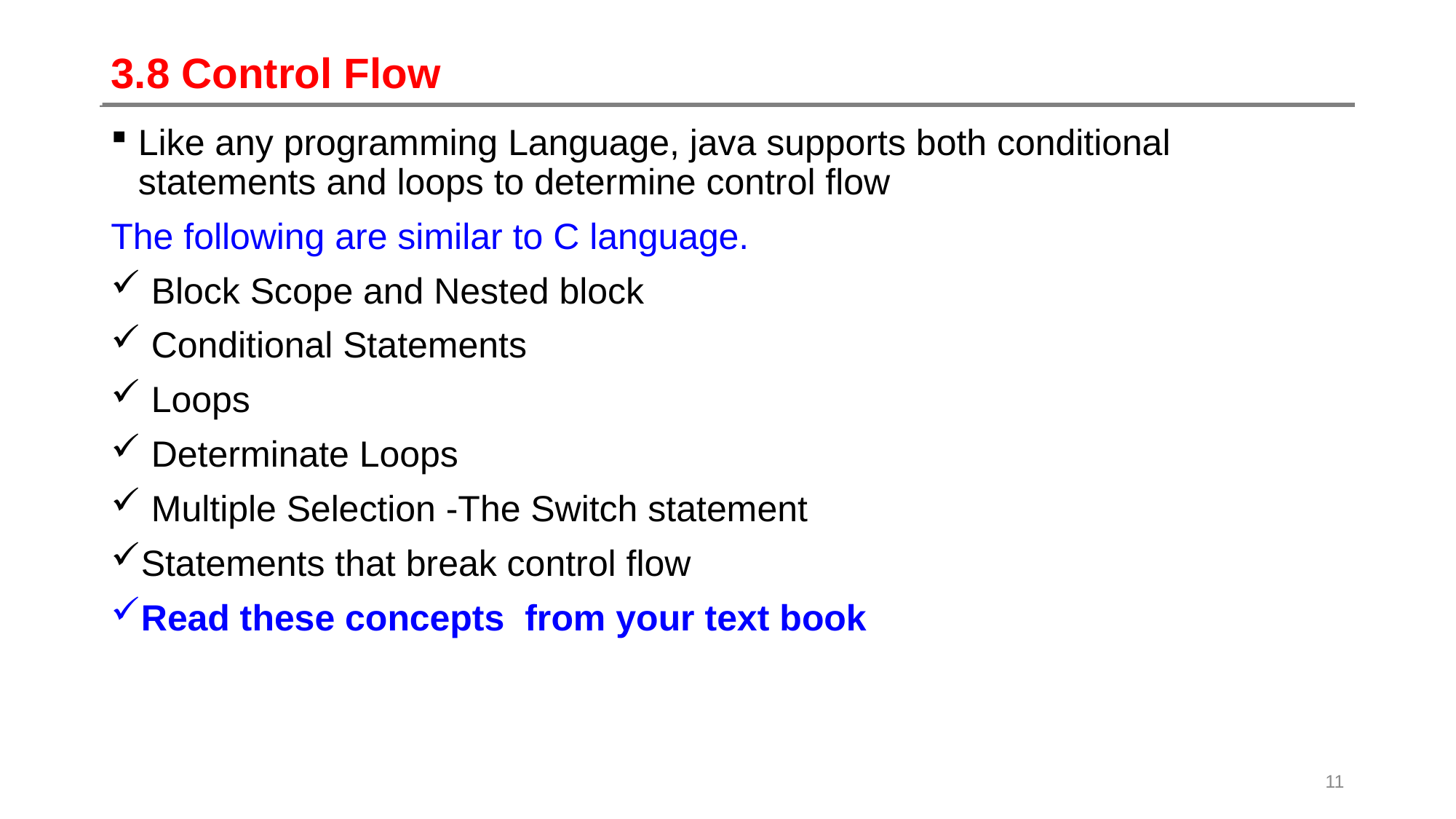

# 3.8 Control Flow
Like any programming Language, java supports both conditional statements and loops to determine control flow
The following are similar to C language.
 Block Scope and Nested block
 Conditional Statements
 Loops
 Determinate Loops
 Multiple Selection -The Switch statement
Statements that break control flow
Read these concepts  from your text book

11